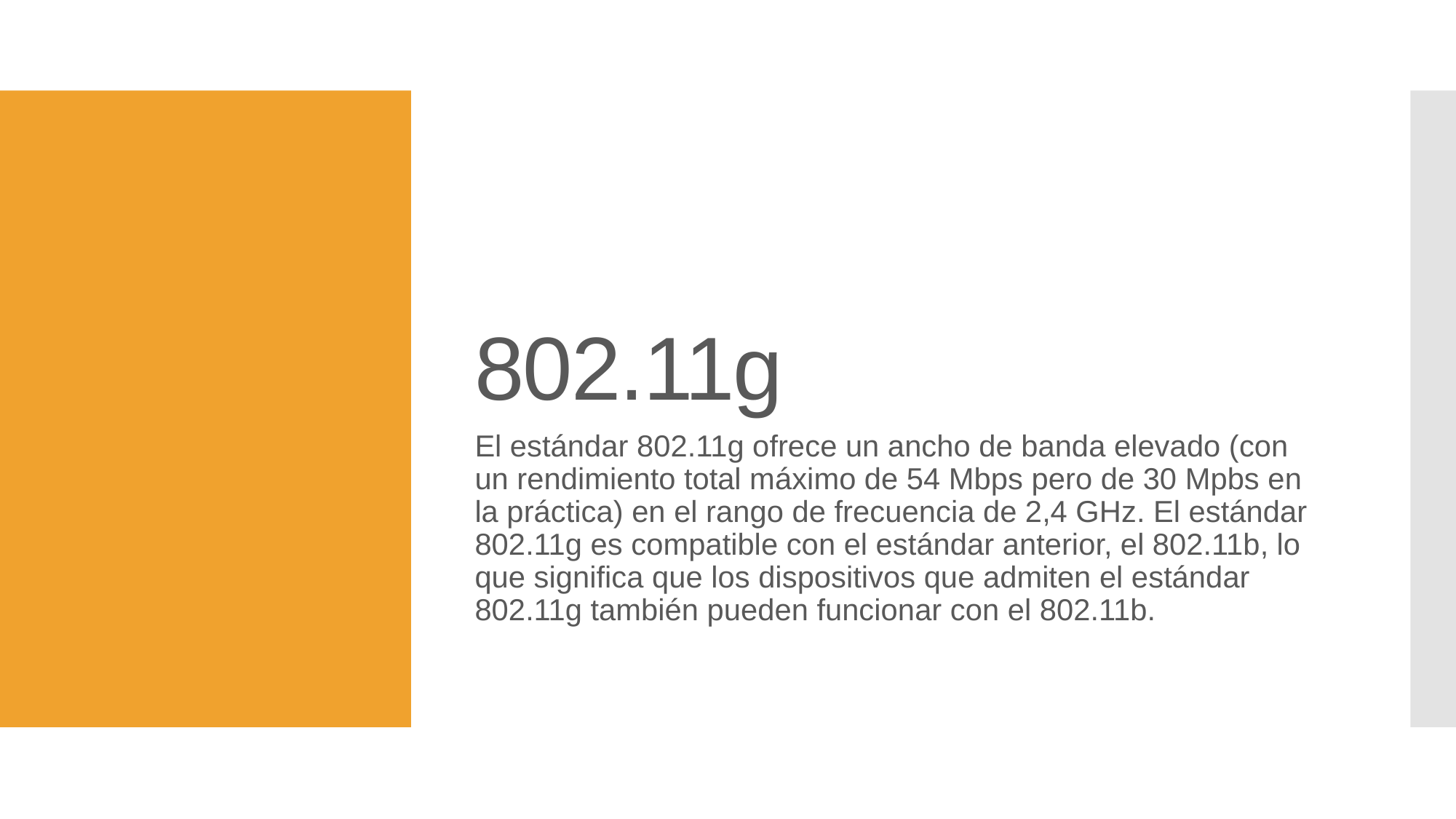

# 802.11g
El estándar 802.11g ofrece un ancho de banda elevado (con un rendimiento total máximo de 54 Mbps pero de 30 Mpbs en la práctica) en el rango de frecuencia de 2,4 GHz. El estándar 802.11g es compatible con el estándar anterior, el 802.11b, lo que significa que los dispositivos que admiten el estándar 802.11g también pueden funcionar con el 802.11b.